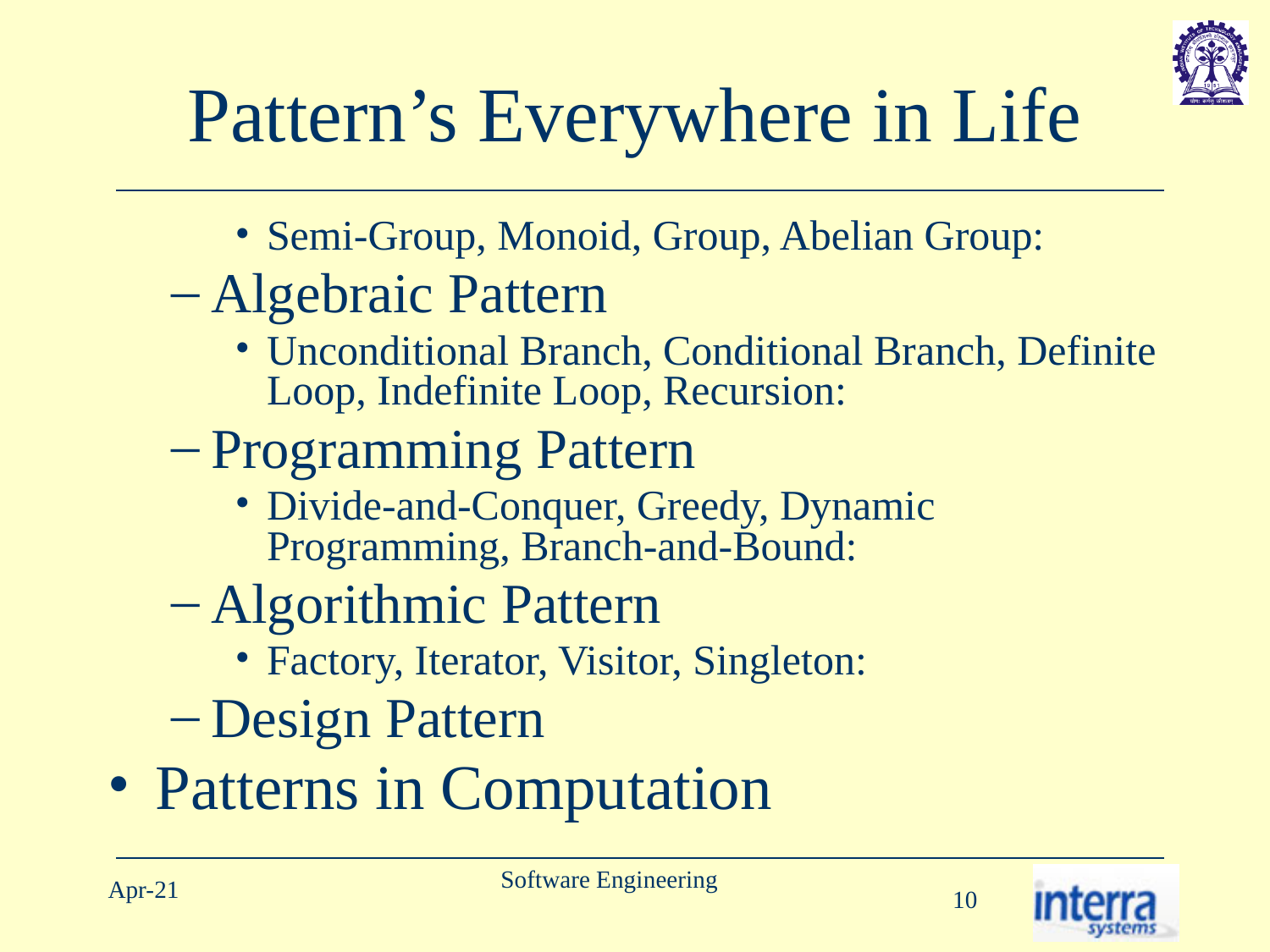

# Pattern’s Everywhere in Life
Semi-Group, Monoid, Group, Abelian Group:
Algebraic Pattern
Unconditional Branch, Conditional Branch, Definite Loop, Indefinite Loop, Recursion:
Programming Pattern
Divide-and-Conquer, Greedy, Dynamic Programming, Branch-and-Bound:
Algorithmic Pattern
Factory, Iterator, Visitor, Singleton:
Design Pattern
Patterns in Computation

Software Engineering
Apr-21